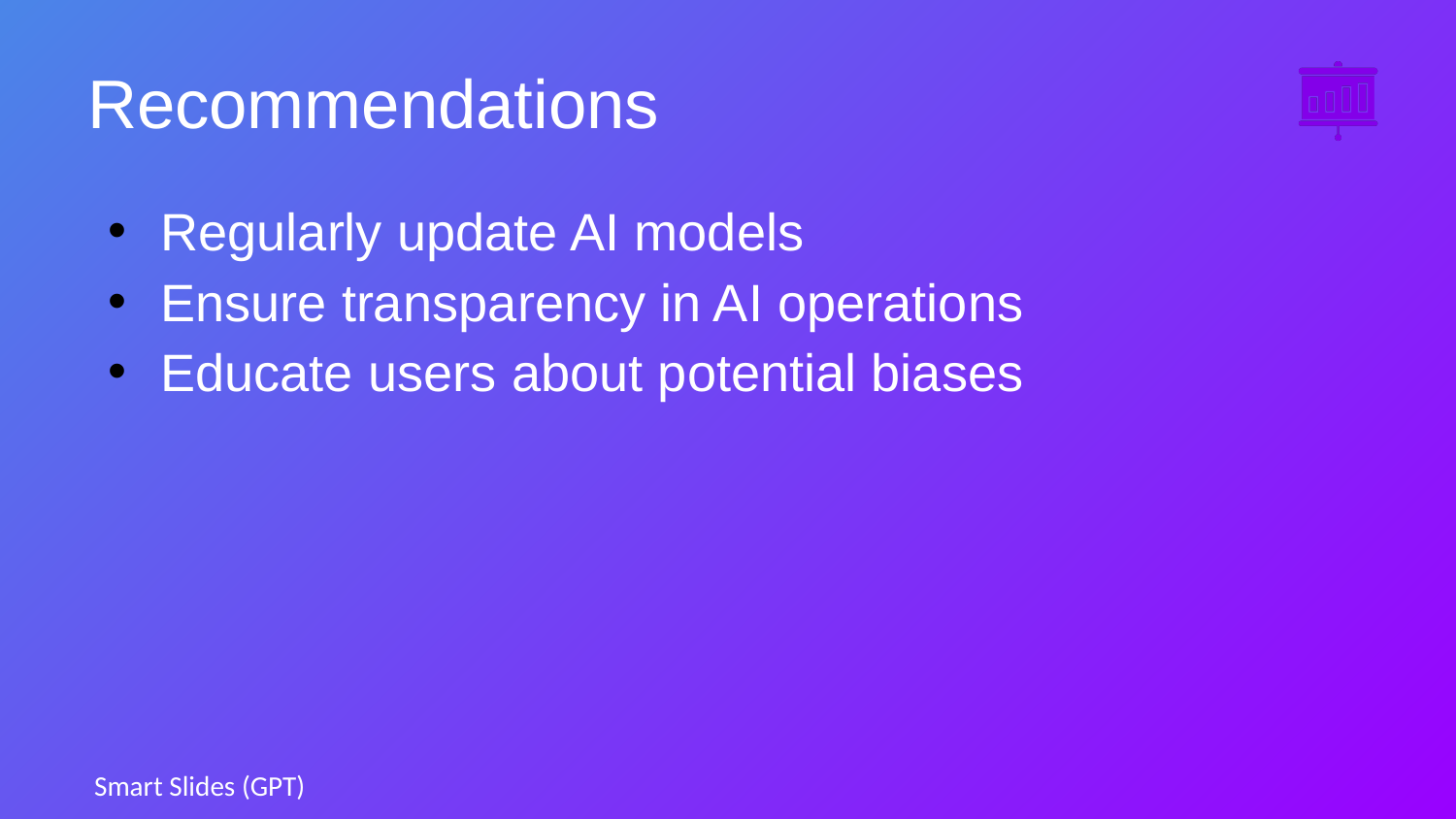

# Recommendations
Regularly update AI models
Ensure transparency in AI operations
Educate users about potential biases